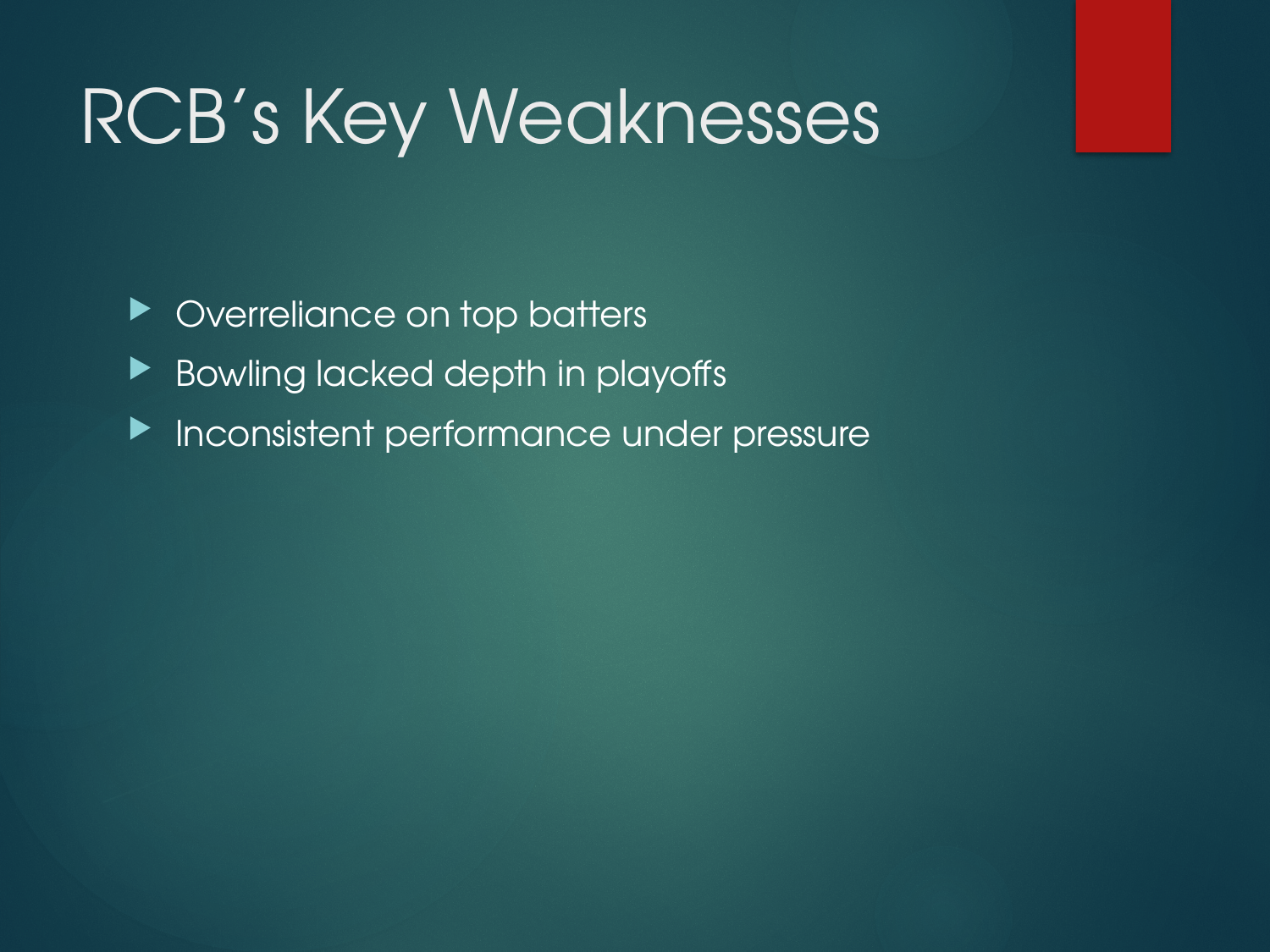

# RCB’s Key Weaknesses
Overreliance on top batters
Bowling lacked depth in playoffs
Inconsistent performance under pressure